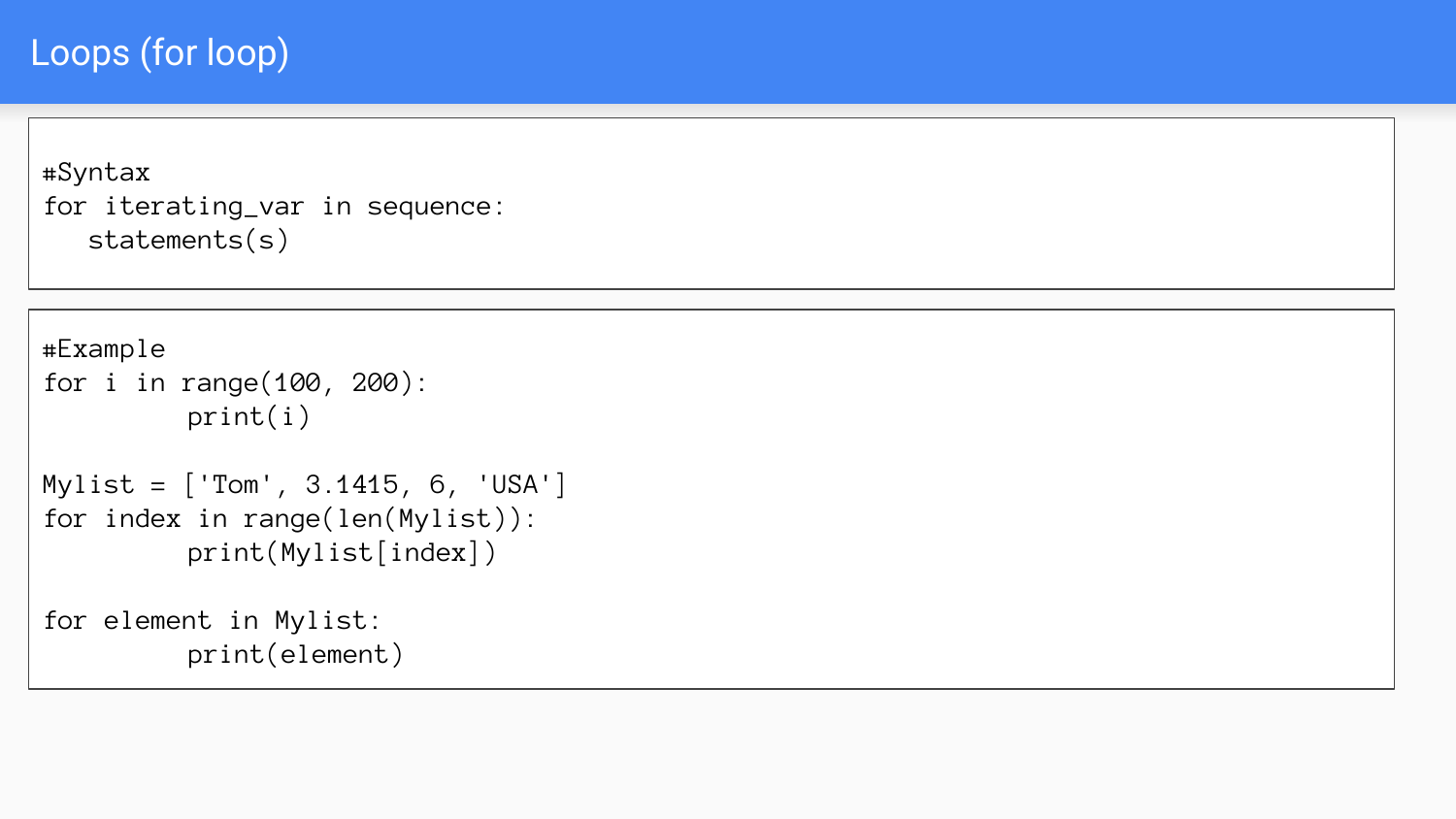

# Loops (for loop)
#Syntax
for iterating_var in sequence:
   statements(s)
#Example
for i in range(100, 200):
	print(i)

Mylist = ['Tom', 3.1415, 6, 'USA']
for index in range(len(Mylist)):
	print(Mylist[index])

for element in Mylist:
	print(element)